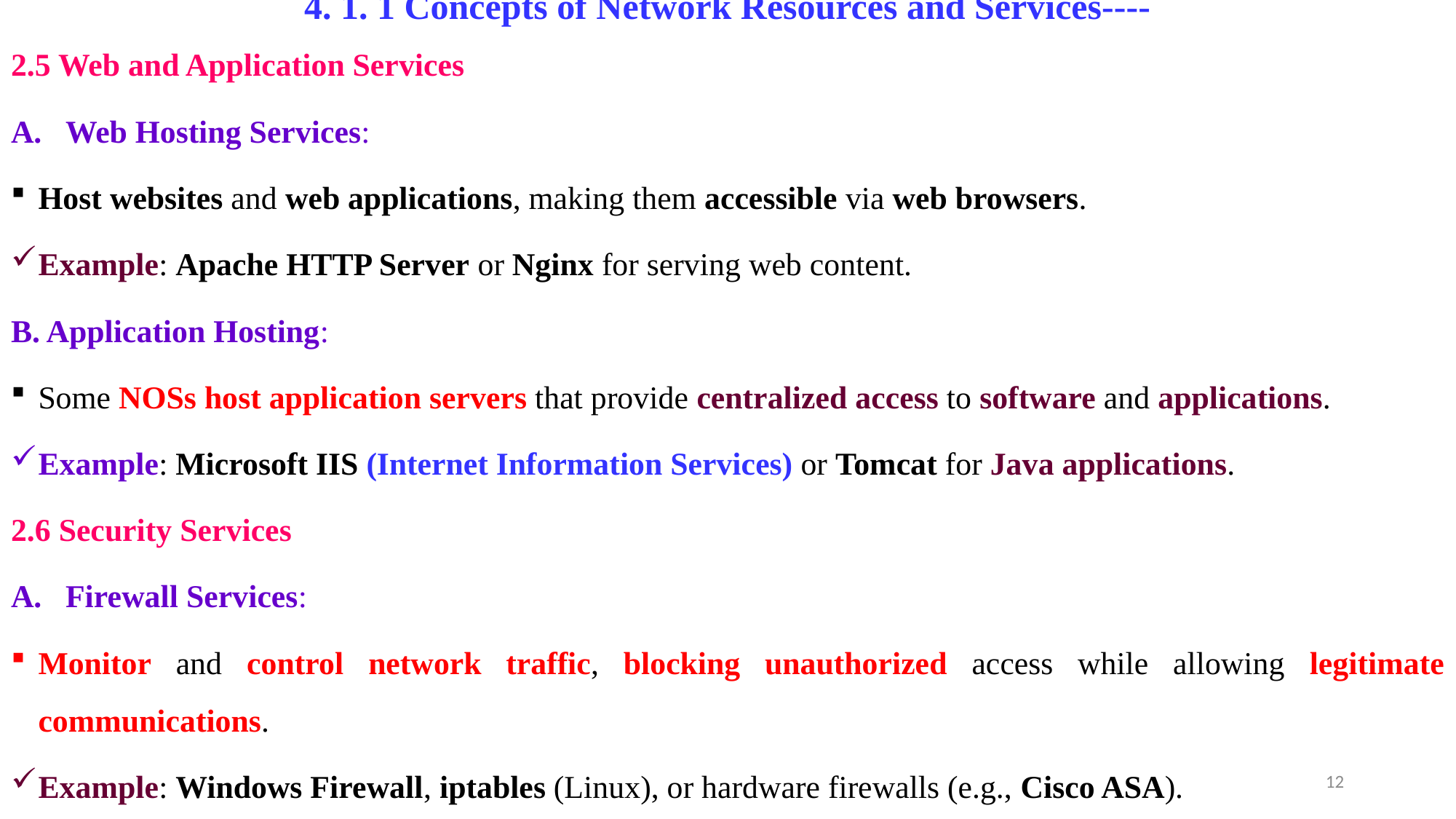

# 4. 1. 1 Concepts of Network Resources and Services----
2.5 Web and Application Services
Web Hosting Services:
Host websites and web applications, making them accessible via web browsers.
Example: Apache HTTP Server or Nginx for serving web content.
B. Application Hosting:
Some NOSs host application servers that provide centralized access to software and applications.
Example: Microsoft IIS (Internet Information Services) or Tomcat for Java applications.
2.6 Security Services
Firewall Services:
Monitor and control network traffic, blocking unauthorized access while allowing legitimate communications.
Example: Windows Firewall, iptables (Linux), or hardware firewalls (e.g., Cisco ASA).
12